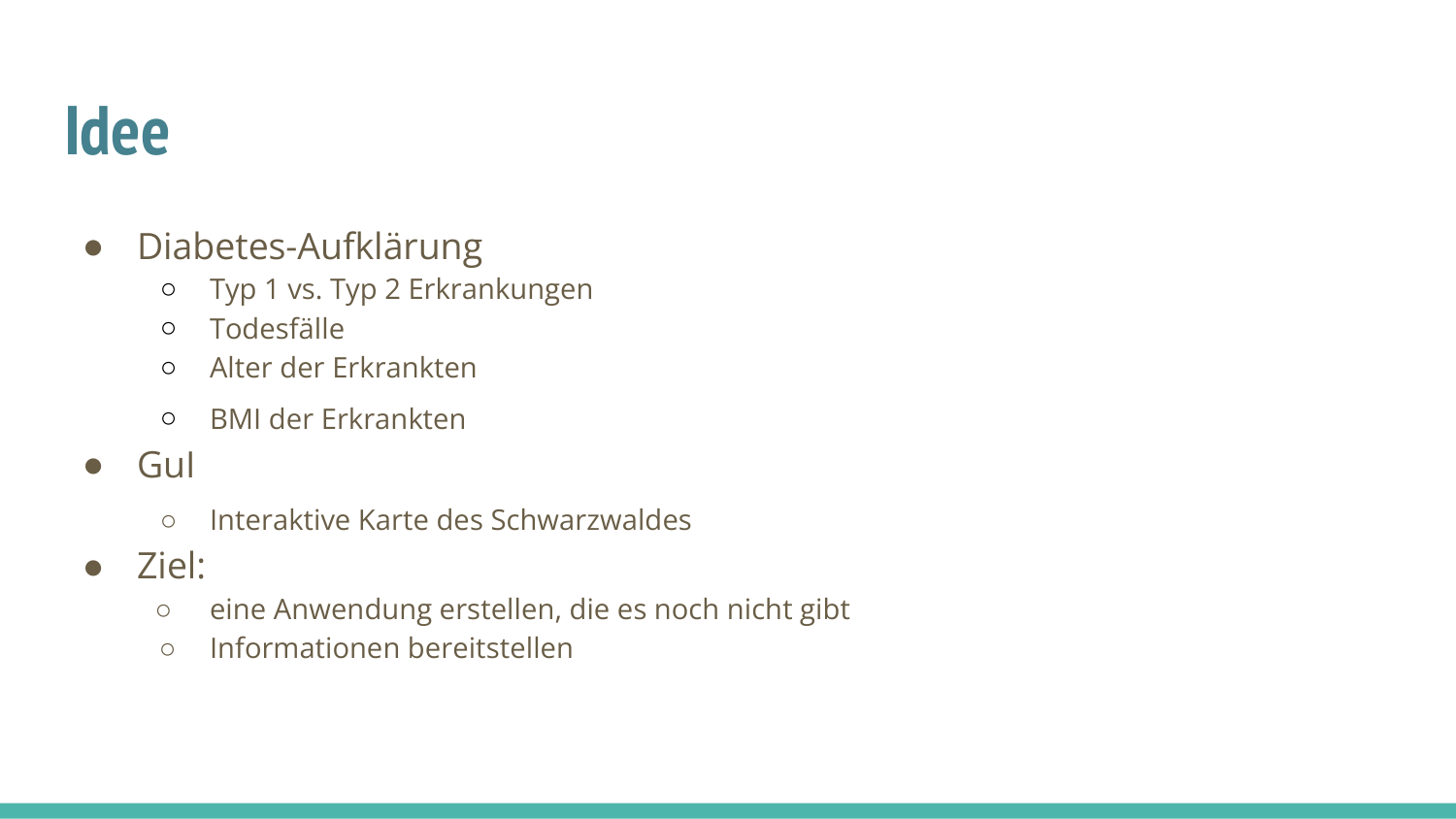

# Idee
Diabetes-Aufklärung
Typ 1 vs. Typ 2 Erkrankungen
Todesfälle
Alter der Erkrankten
BMI der Erkrankten
GuI
Interaktive Karte des Schwarzwaldes
Ziel:
eine Anwendung erstellen, die es noch nicht gibt
Informationen bereitstellen